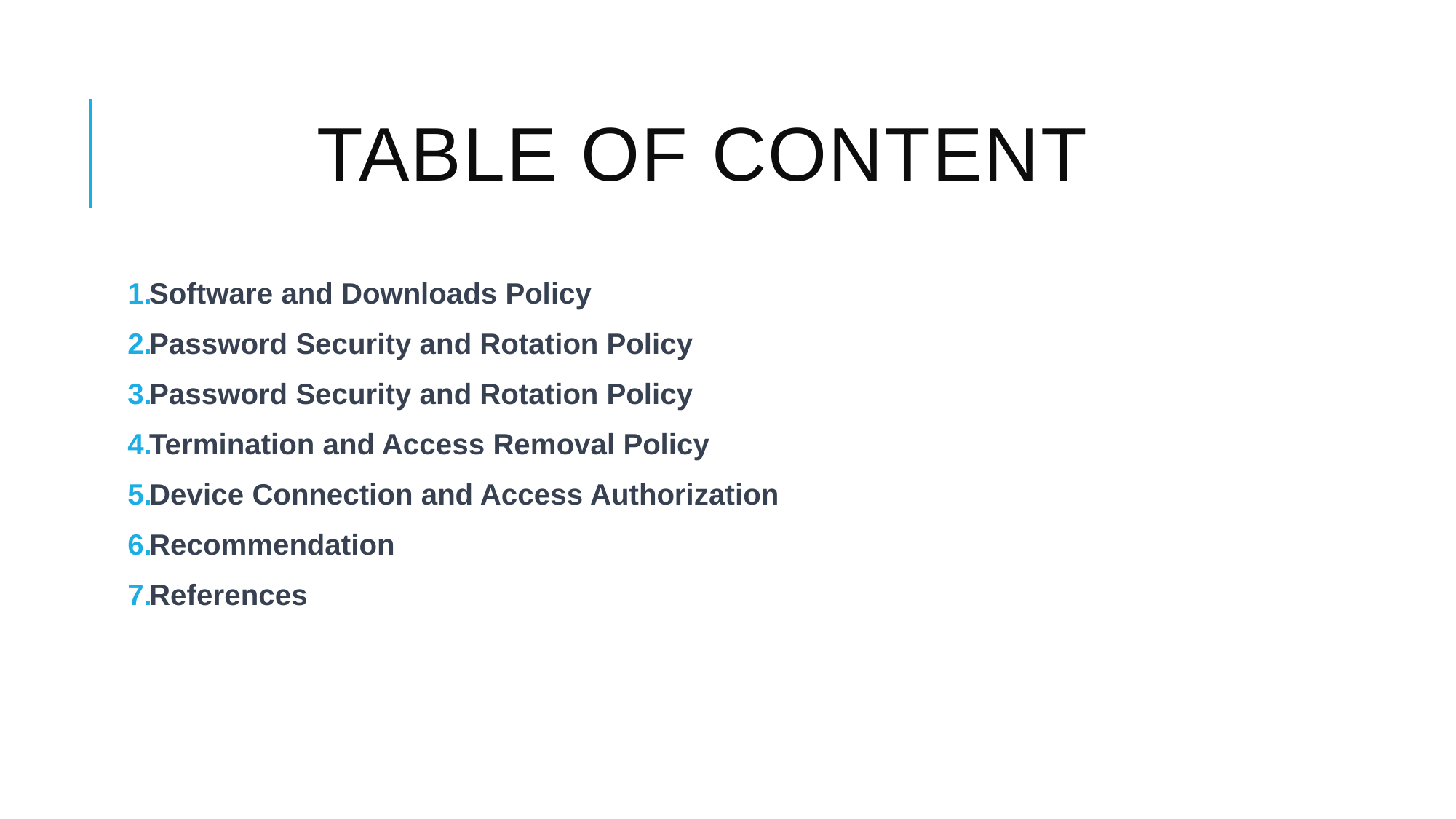

# Table of Content
Software and Downloads Policy
Password Security and Rotation Policy
Password Security and Rotation Policy
Termination and Access Removal Policy
Device Connection and Access Authorization
Recommendation
References